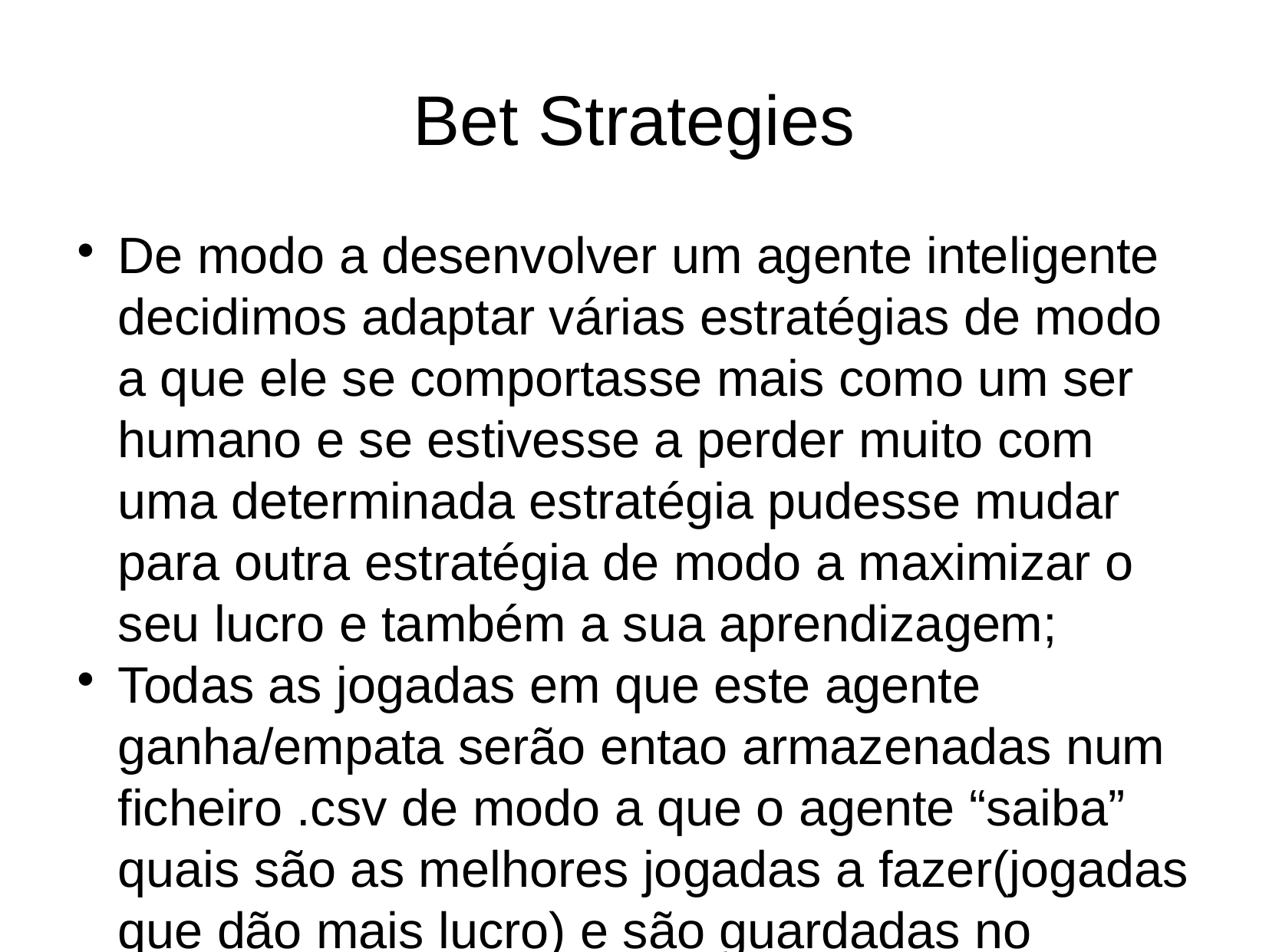

Bet Strategies
De modo a desenvolver um agente inteligente decidimos adaptar várias estratégias de modo a que ele se comportasse mais como um ser humano e se estivesse a perder muito com uma determinada estratégia pudesse mudar para outra estratégia de modo a maximizar o seu lucro e também a sua aprendizagem;
Todas as jogadas em que este agente ganha/empata serão entao armazenadas num ficheiro .csv de modo a que o agente “saiba” quais são as melhores jogadas a fazer(jogadas que dão mais lucro) e são guardadas no histórico de jogadas do agente. Deste modo, o agente consegue determinar o caminho/solução com a melhor classificação;